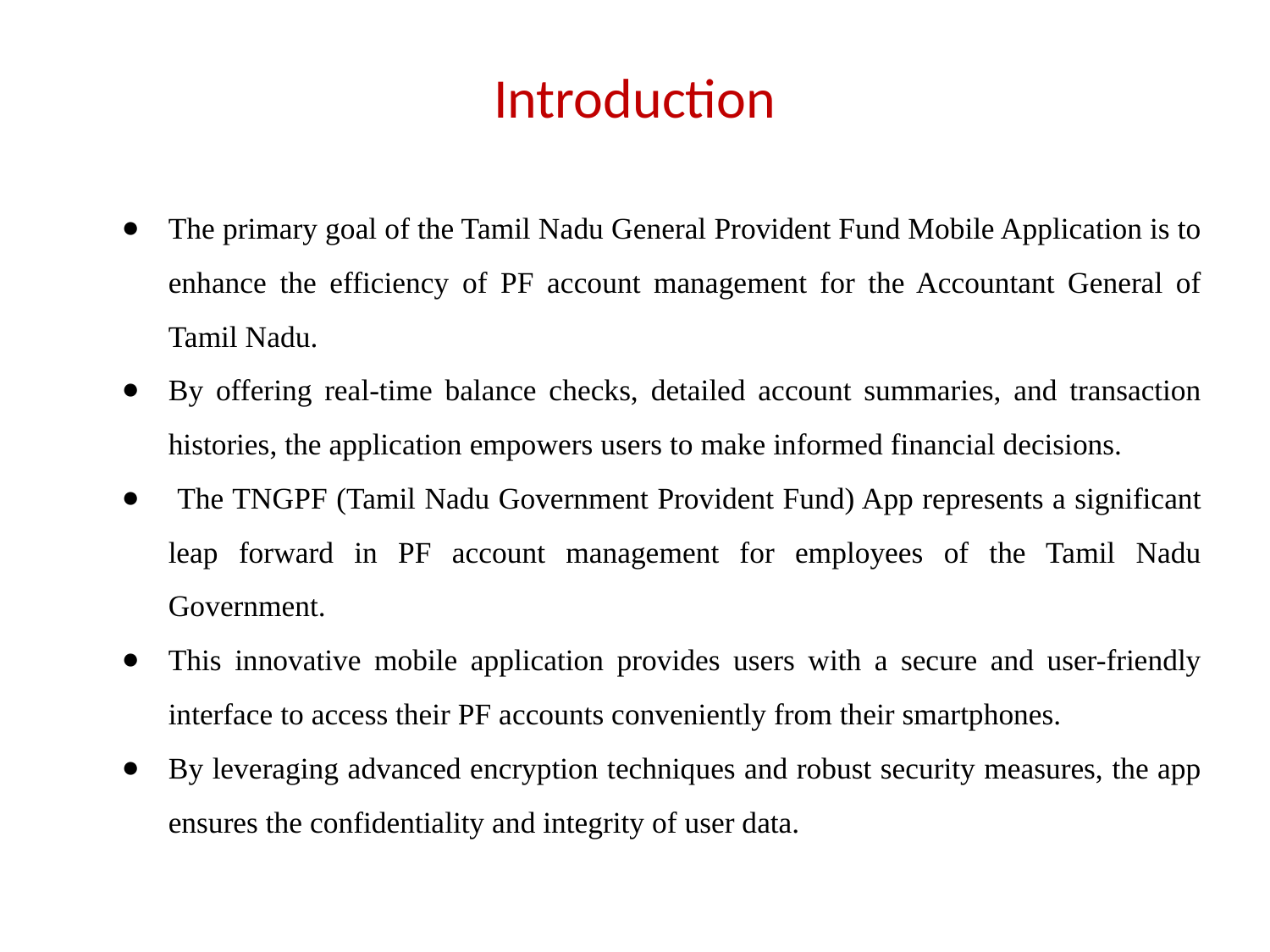

# Introduction
The primary goal of the Tamil Nadu General Provident Fund Mobile Application is to enhance the efficiency of PF account management for the Accountant General of Tamil Nadu.
By offering real-time balance checks, detailed account summaries, and transaction histories, the application empowers users to make informed financial decisions.
 The TNGPF (Tamil Nadu Government Provident Fund) App represents a significant leap forward in PF account management for employees of the Tamil Nadu Government.
This innovative mobile application provides users with a secure and user-friendly interface to access their PF accounts conveniently from their smartphones.
By leveraging advanced encryption techniques and robust security measures, the app ensures the confidentiality and integrity of user data.